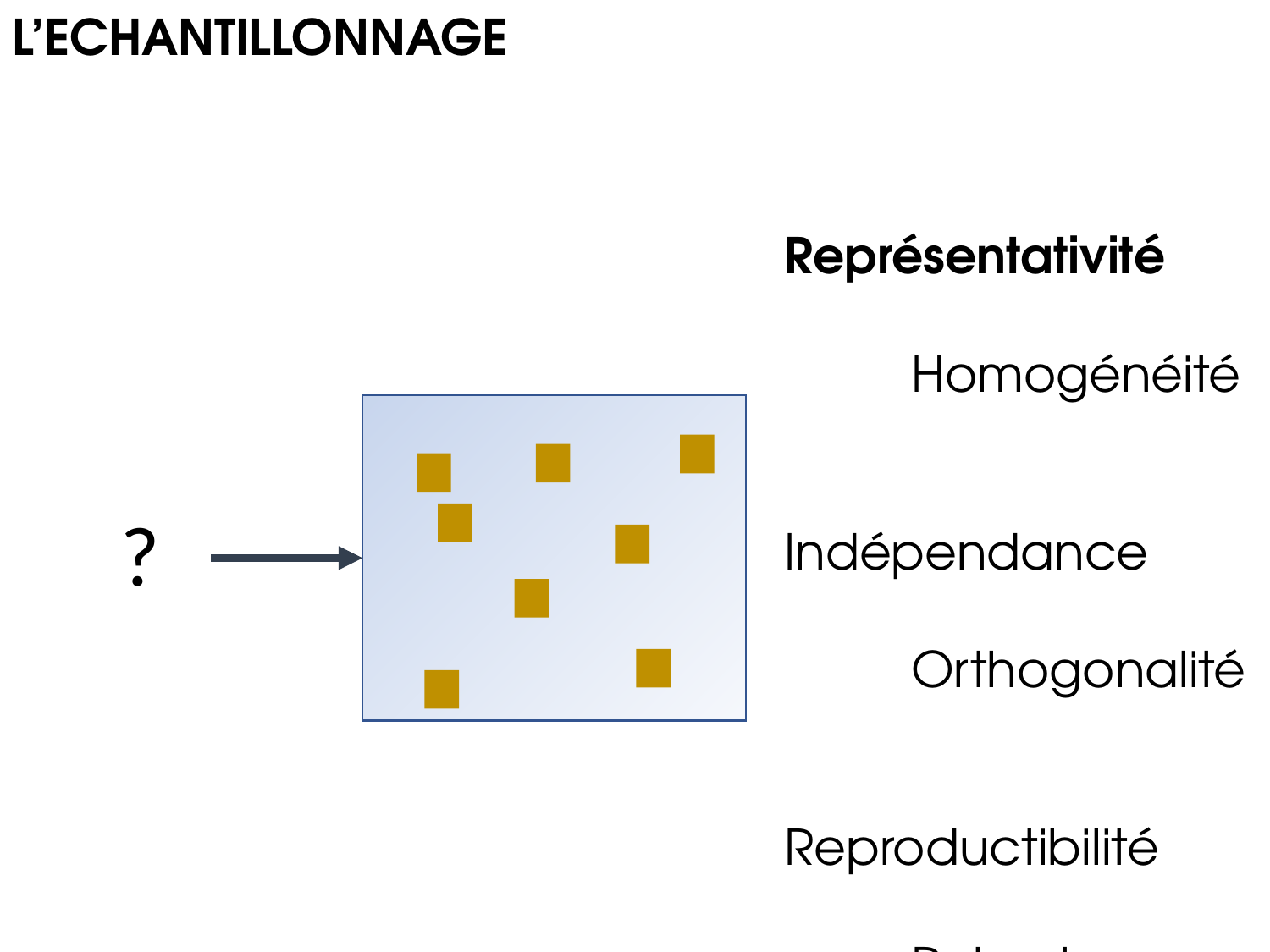

L’ECHANTILLONNAGE
Représentativité

	Homogénéité

	Indépendance

	Orthogonalité

	Reproductibilité

	Robustesse

?